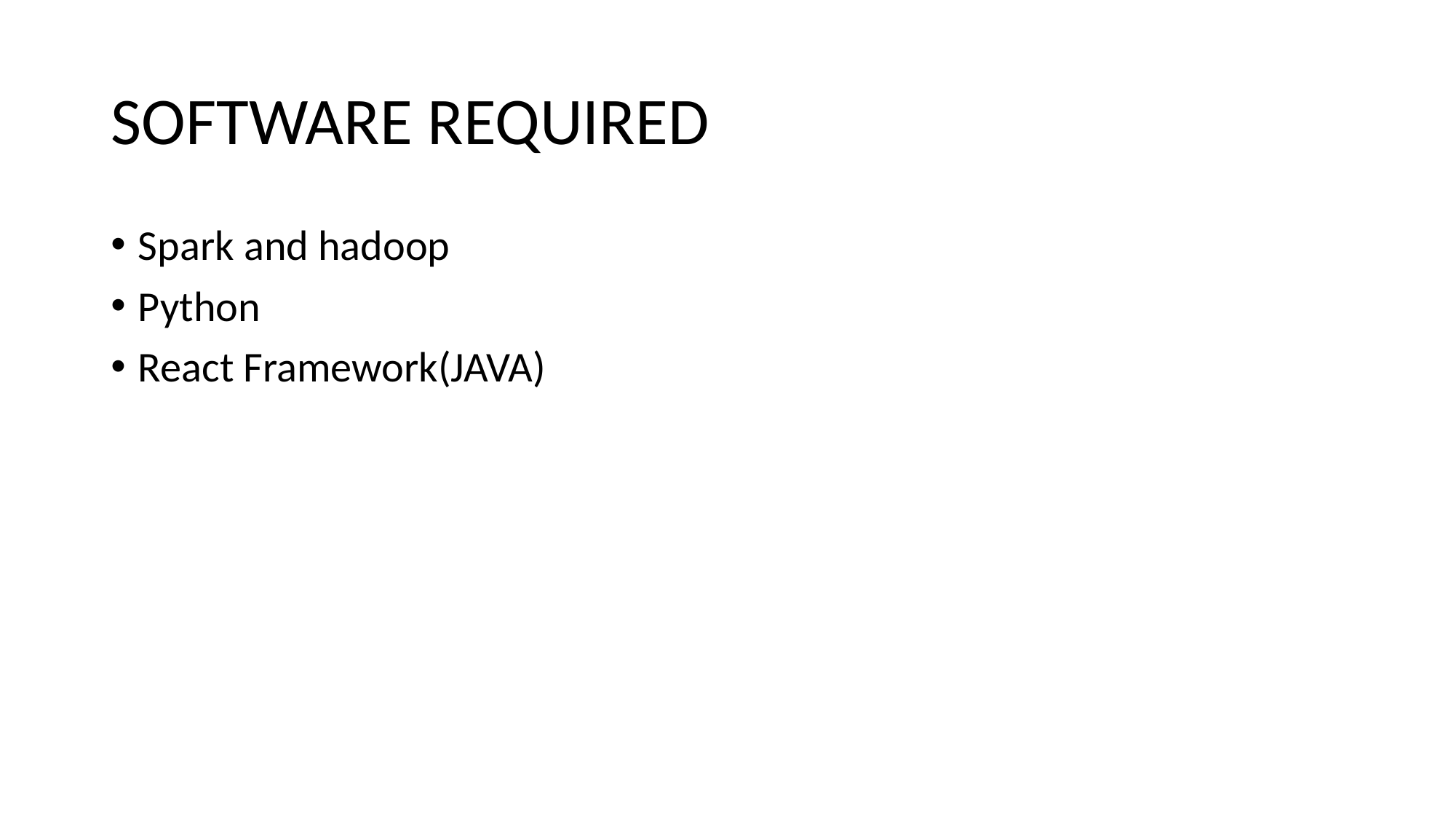

# SOFTWARE REQUIRED
Spark and hadoop
Python
React Framework(JAVA)